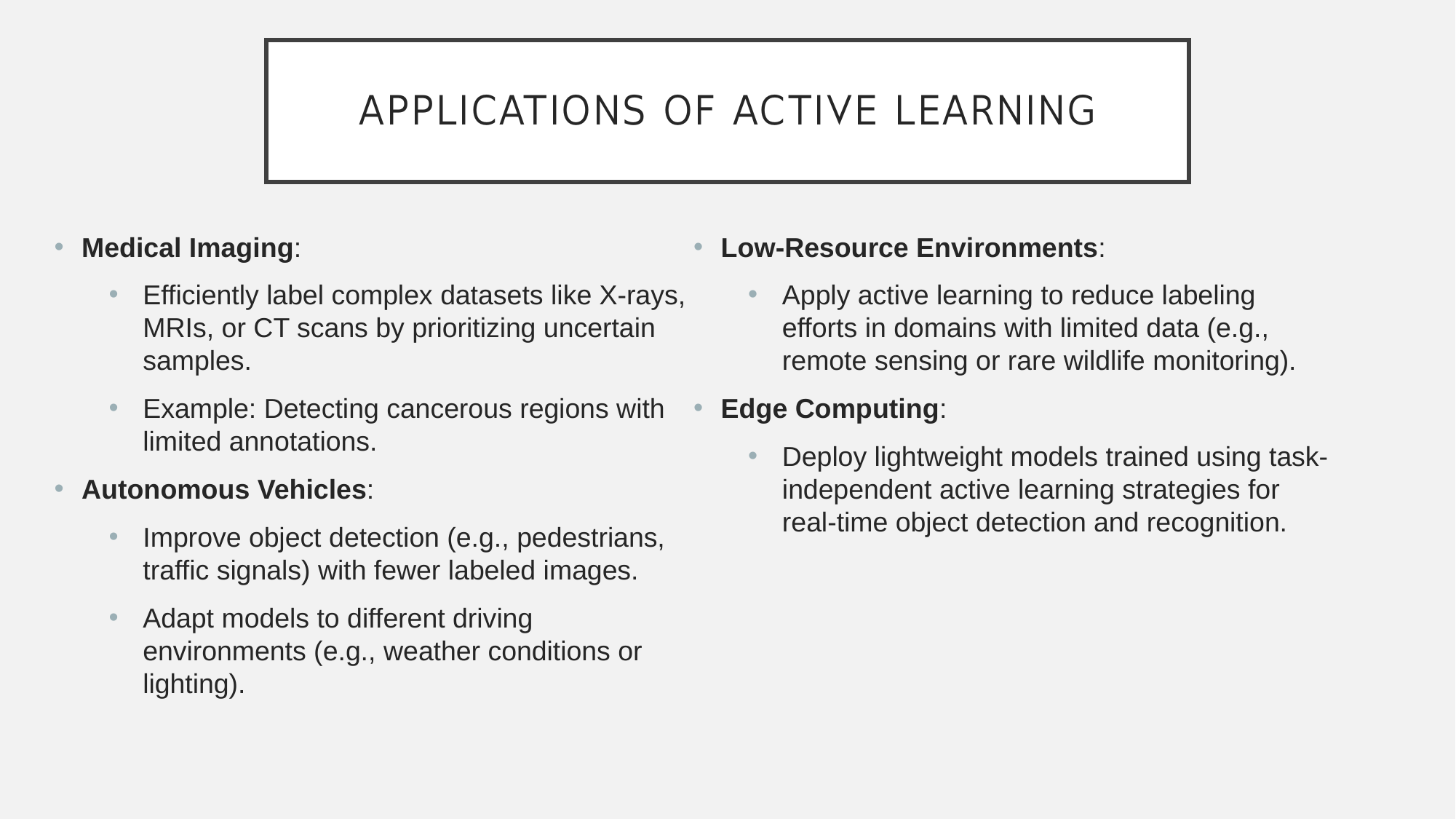

# Applications of Active Learning
Medical Imaging:
Efficiently label complex datasets like X-rays, MRIs, or CT scans by prioritizing uncertain samples.
Example: Detecting cancerous regions with limited annotations.
Autonomous Vehicles:
Improve object detection (e.g., pedestrians, traffic signals) with fewer labeled images.
Adapt models to different driving environments (e.g., weather conditions or lighting).
Low-Resource Environments:
Apply active learning to reduce labeling efforts in domains with limited data (e.g., remote sensing or rare wildlife monitoring).
Edge Computing:
Deploy lightweight models trained using task-independent active learning strategies for real-time object detection and recognition.